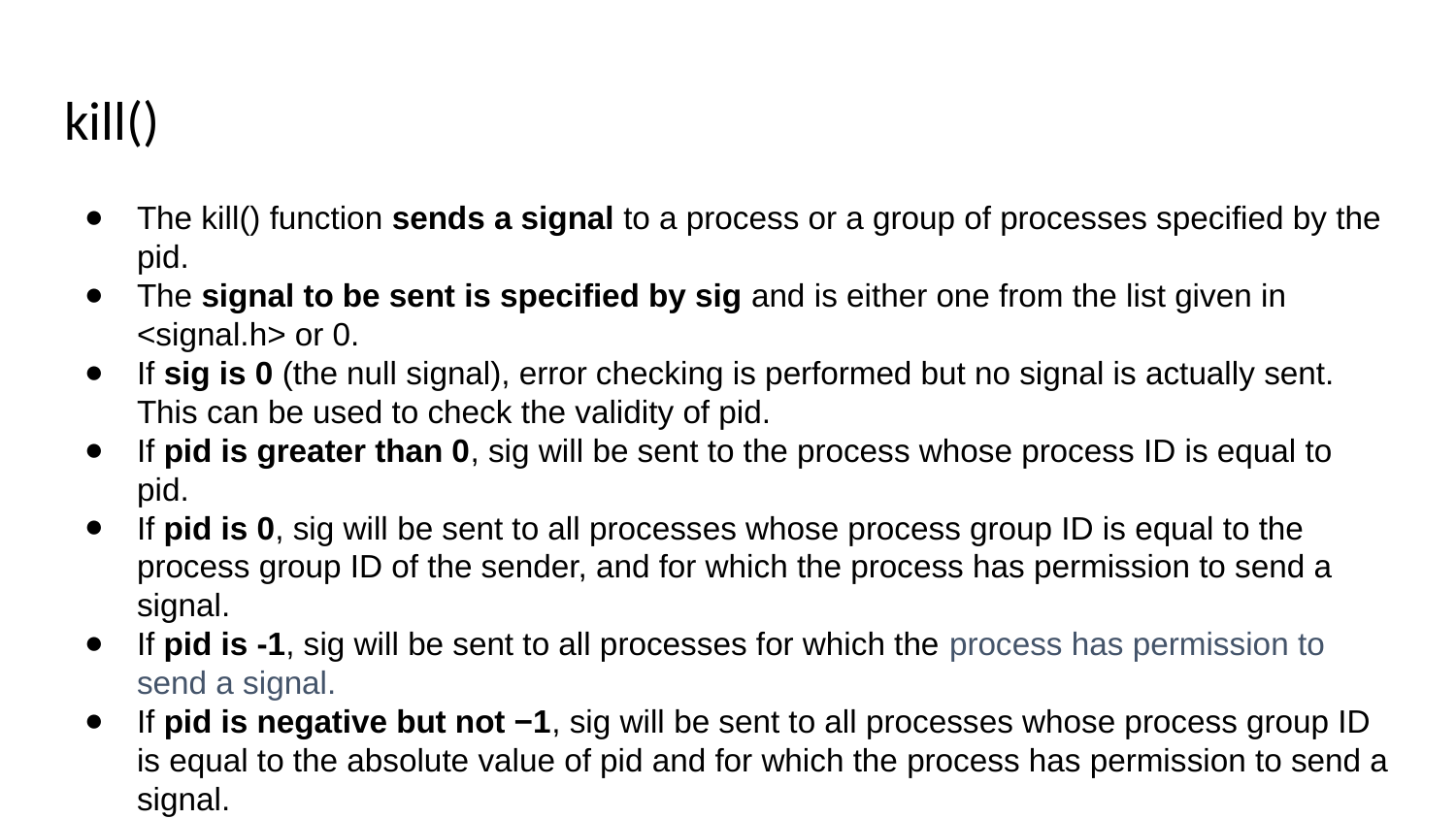

# kill()
The kill() function sends a signal to a process or a group of processes specified by the pid.
The signal to be sent is specified by sig and is either one from the list given in <signal.h> or 0.
If sig is 0 (the null signal), error checking is performed but no signal is actually sent. This can be used to check the validity of pid.
If pid is greater than 0, sig will be sent to the process whose process ID is equal to pid.
If pid is 0, sig will be sent to all processes whose process group ID is equal to the process group ID of the sender, and for which the process has permission to send a signal.
If pid is -1, sig will be sent to all processes for which the process has permission to send a signal.
If pid is negative but not −1, sig will be sent to all processes whose process group ID is equal to the absolute value of pid and for which the process has permission to send a signal.